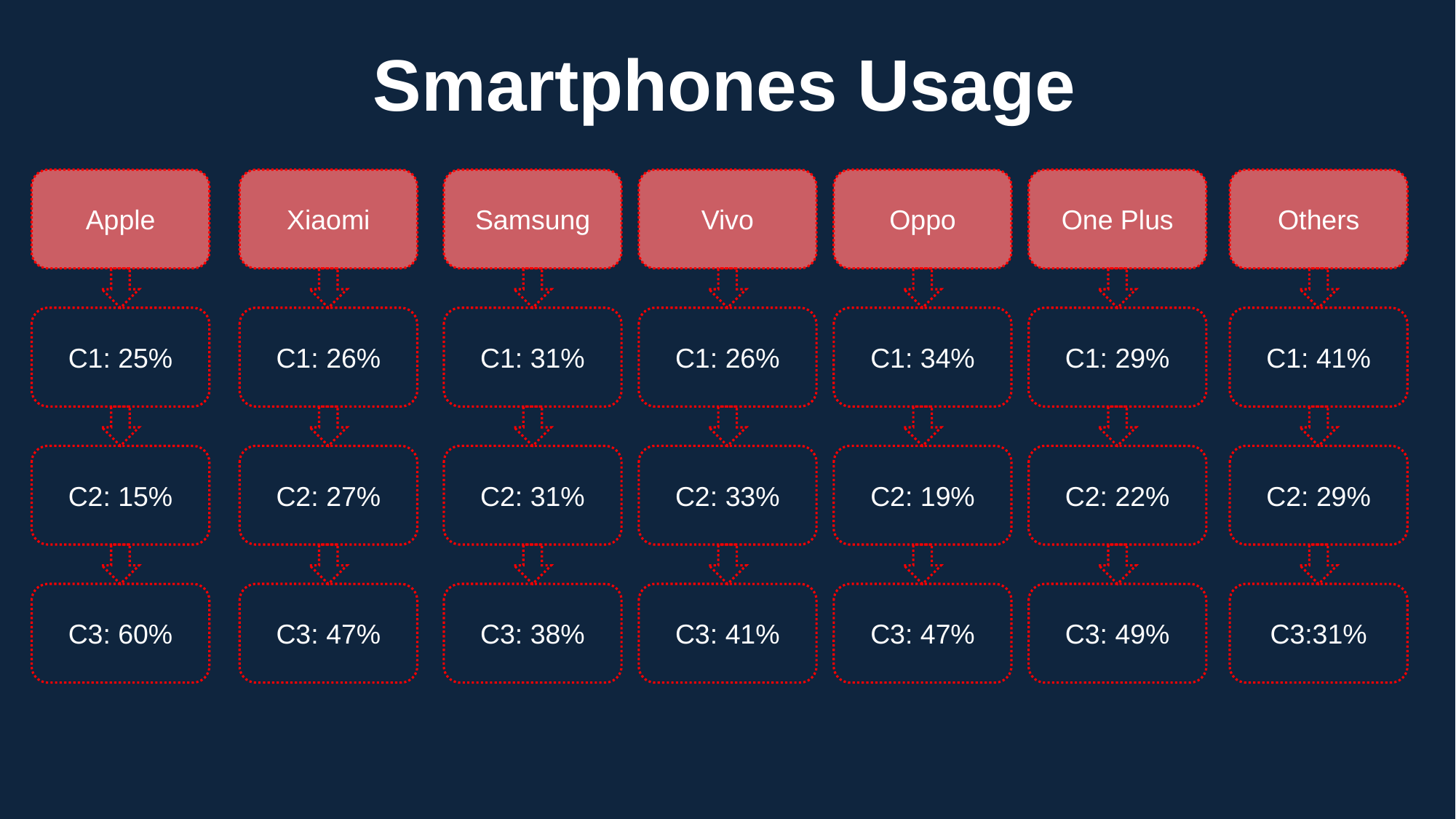

# Smartphones Usage
Apple
Xiaomi
Samsung
Vivo
Oppo
One Plus
Others

C1: 25%
C1: 26%
C1: 31%
C1: 26%
C1: 34%
C1: 29%
C1: 41%

C2: 15%
C2: 27%
C2: 31%
C2: 33%
C2: 19%
C2: 22%
C2: 29%

C3: 60%
C3: 47%
C3: 38%
C3: 41%
C3: 47%
C3: 49%
C3:31%